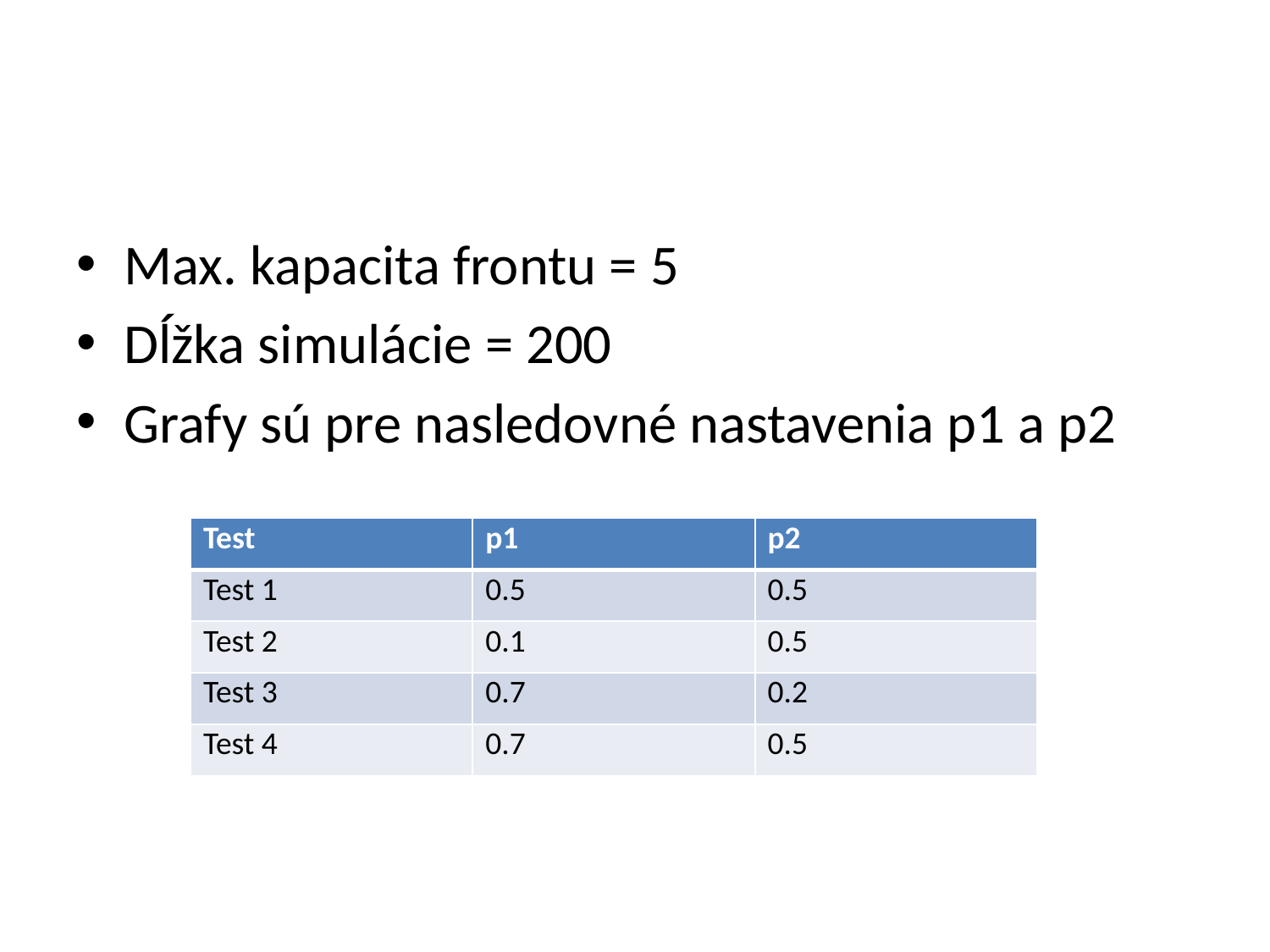

#
Max. kapacita frontu = 5
Dĺžka simulácie = 200
Grafy sú pre nasledovné nastavenia p1 a p2
| Test | p1 | p2 |
| --- | --- | --- |
| Test 1 | 0.5 | 0.5 |
| Test 2 | 0.1 | 0.5 |
| Test 3 | 0.7 | 0.2 |
| Test 4 | 0.7 | 0.5 |